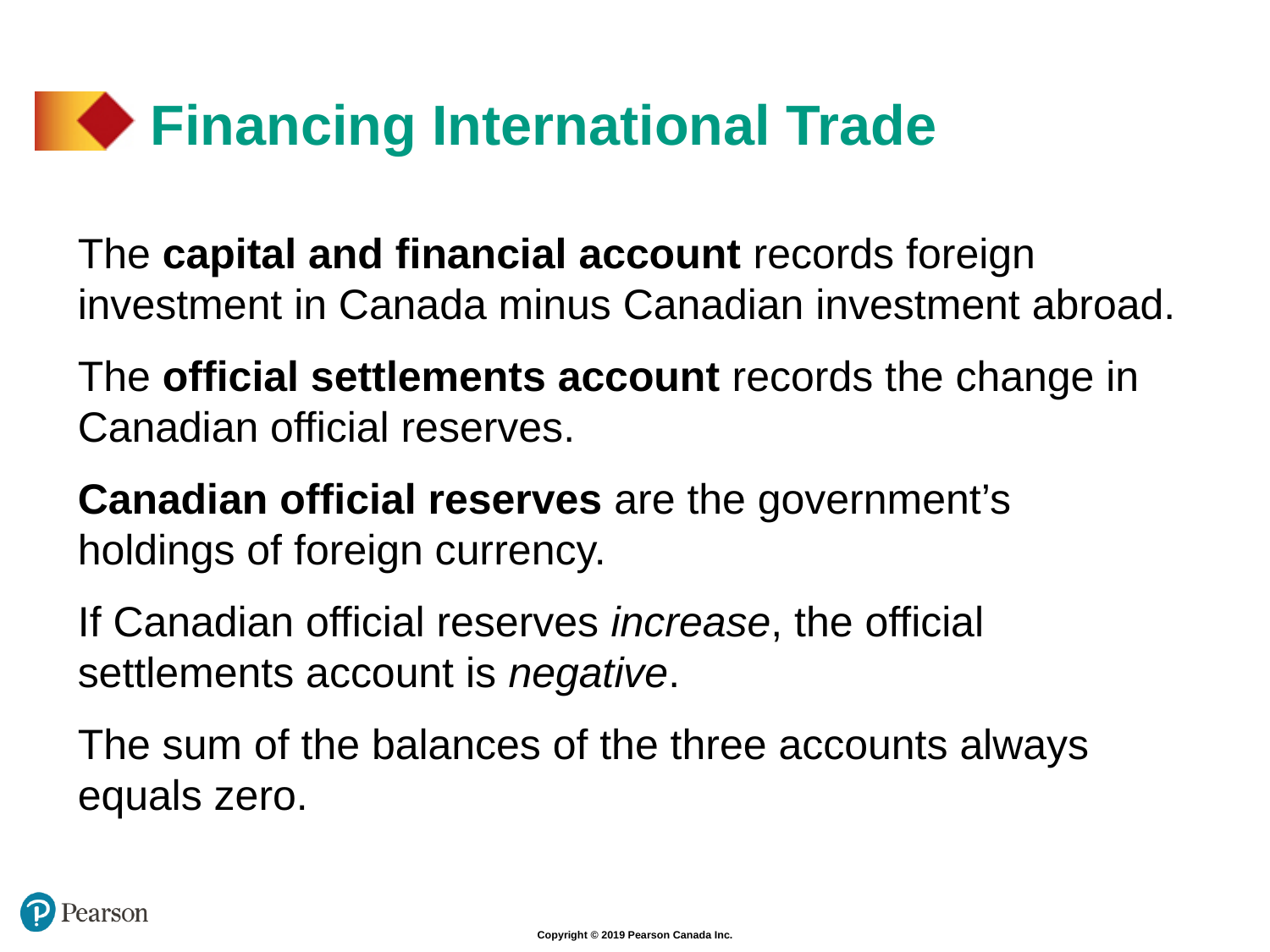

# Financing International Trade
The capital and financial account records foreign investment in Canada minus Canadian investment abroad.
The official settlements account records the change in Canadian official reserves.
Canadian official reserves are the government’s holdings of foreign currency.
If Canadian official reserves increase, the official settlements account is negative.
The sum of the balances of the three accounts always equals zero.